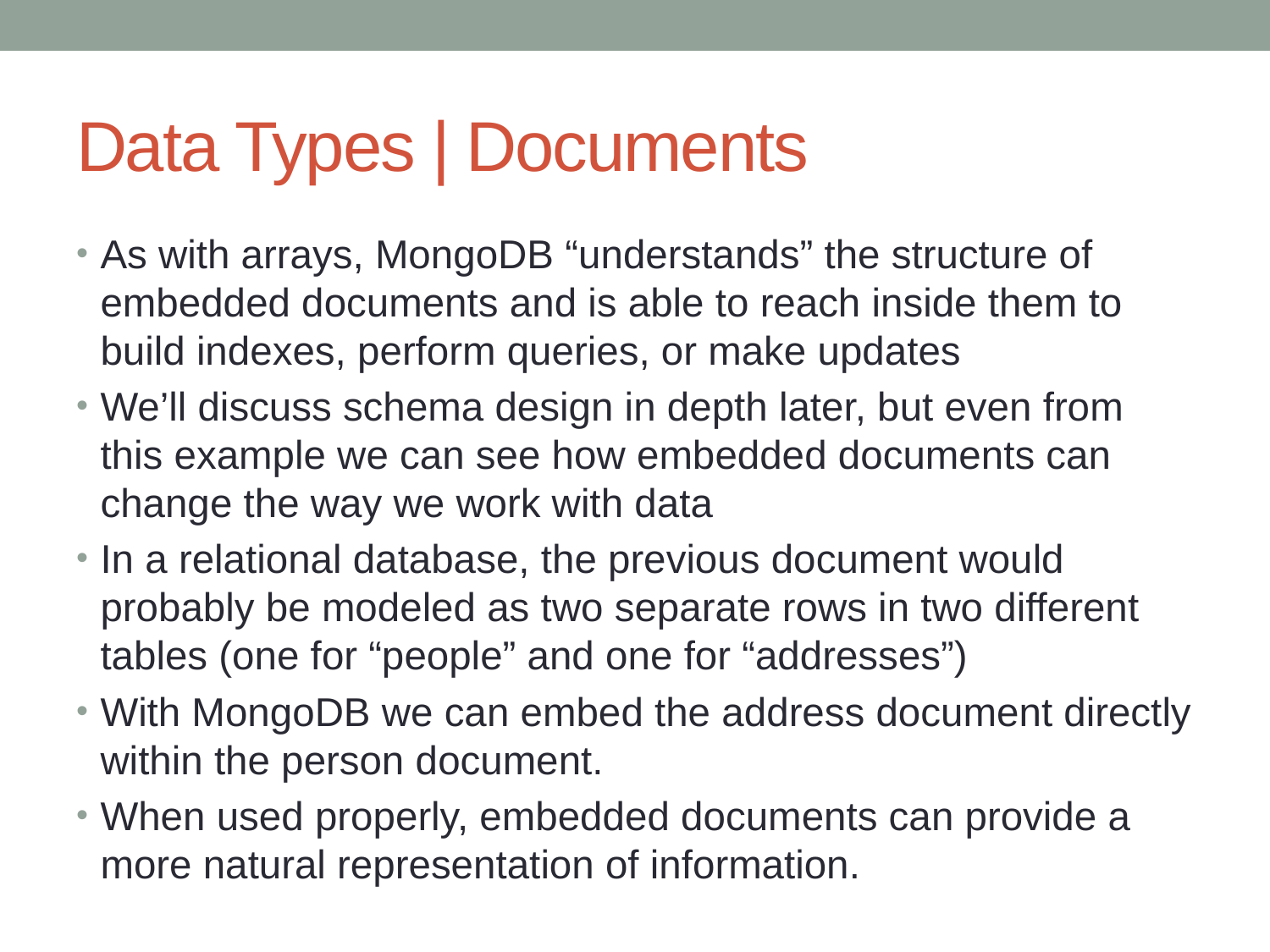

# Data Types | Documents
As with arrays, MongoDB “understands” the structure of embedded documents and is able to reach inside them to build indexes, perform queries, or make updates
We’ll discuss schema design in depth later, but even from this example we can see how embedded documents can change the way we work with data
In a relational database, the previous document would probably be modeled as two separate rows in two different tables (one for “people” and one for “addresses”)
With MongoDB we can embed the address document directly within the person document.
When used properly, embedded documents can provide a more natural representation of information.